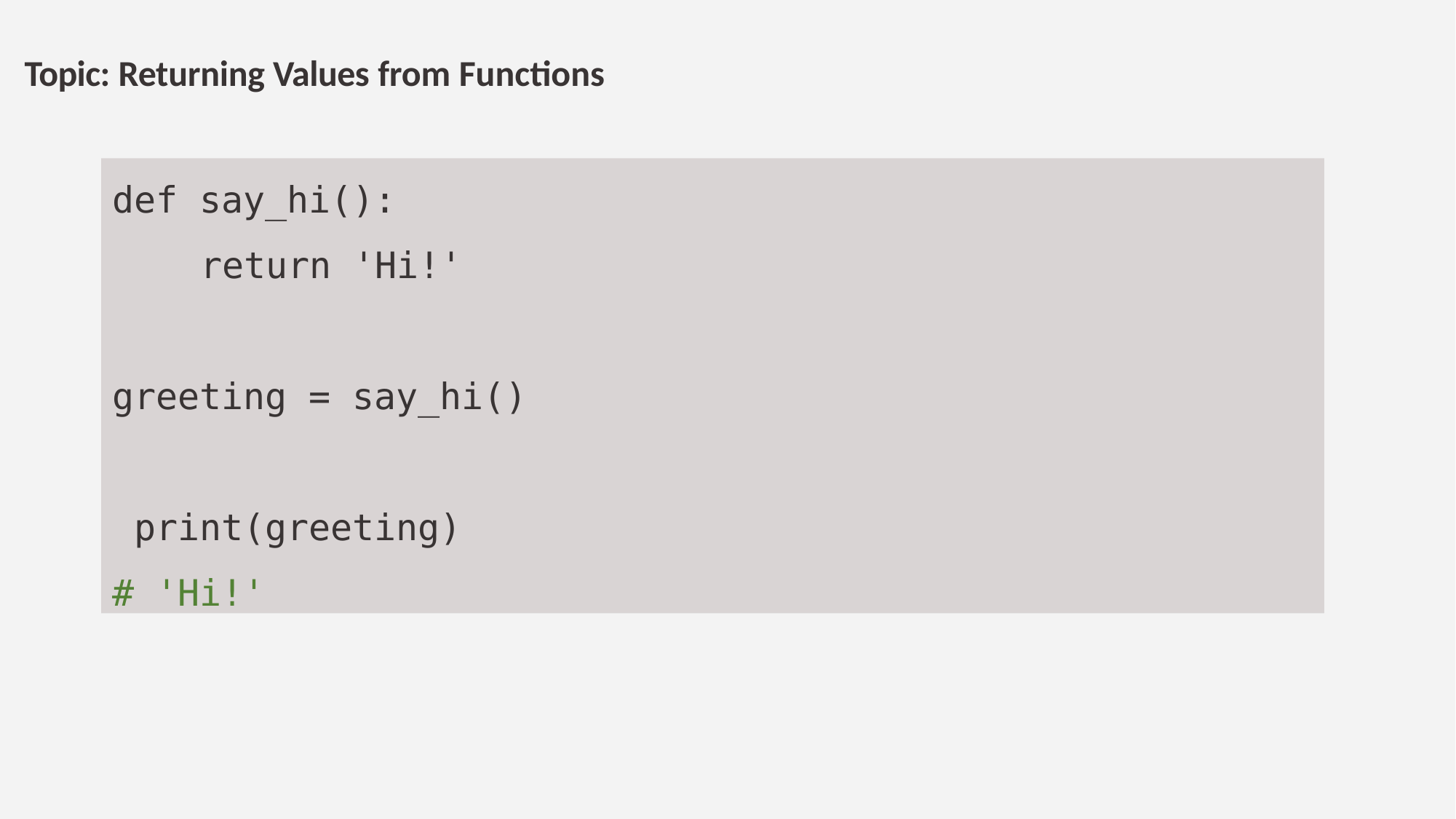

# Topic: Returning Values from Functions
def say_hi():
return 'Hi!'
greeting = say_hi()  print(greeting)
# 'Hi!'